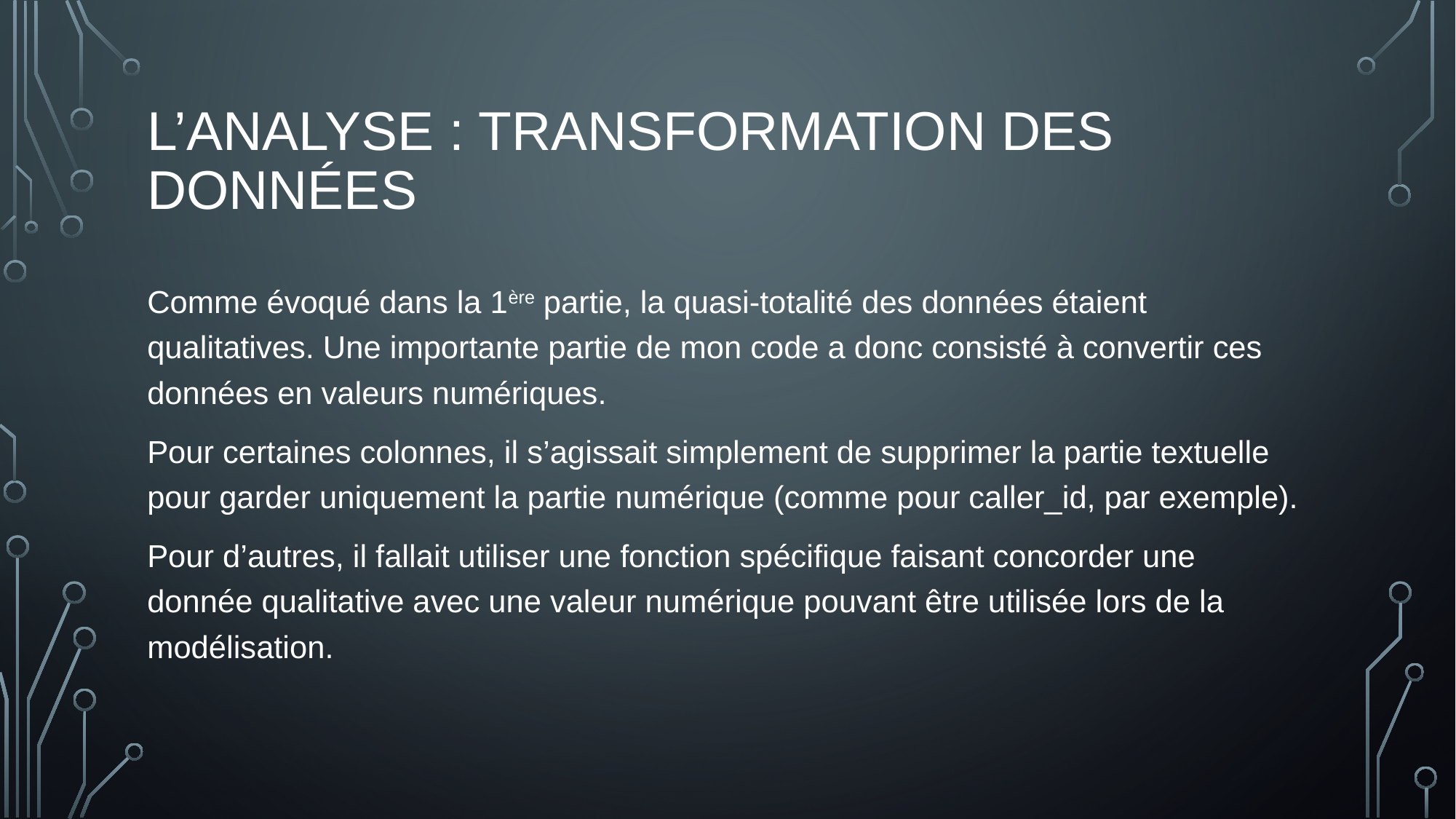

# L’analyse : Transformation des données
Comme évoqué dans la 1ère partie, la quasi-totalité des données étaient qualitatives. Une importante partie de mon code a donc consisté à convertir ces données en valeurs numériques.
Pour certaines colonnes, il s’agissait simplement de supprimer la partie textuelle pour garder uniquement la partie numérique (comme pour caller_id, par exemple).
Pour d’autres, il fallait utiliser une fonction spécifique faisant concorder une donnée qualitative avec une valeur numérique pouvant être utilisée lors de la modélisation.